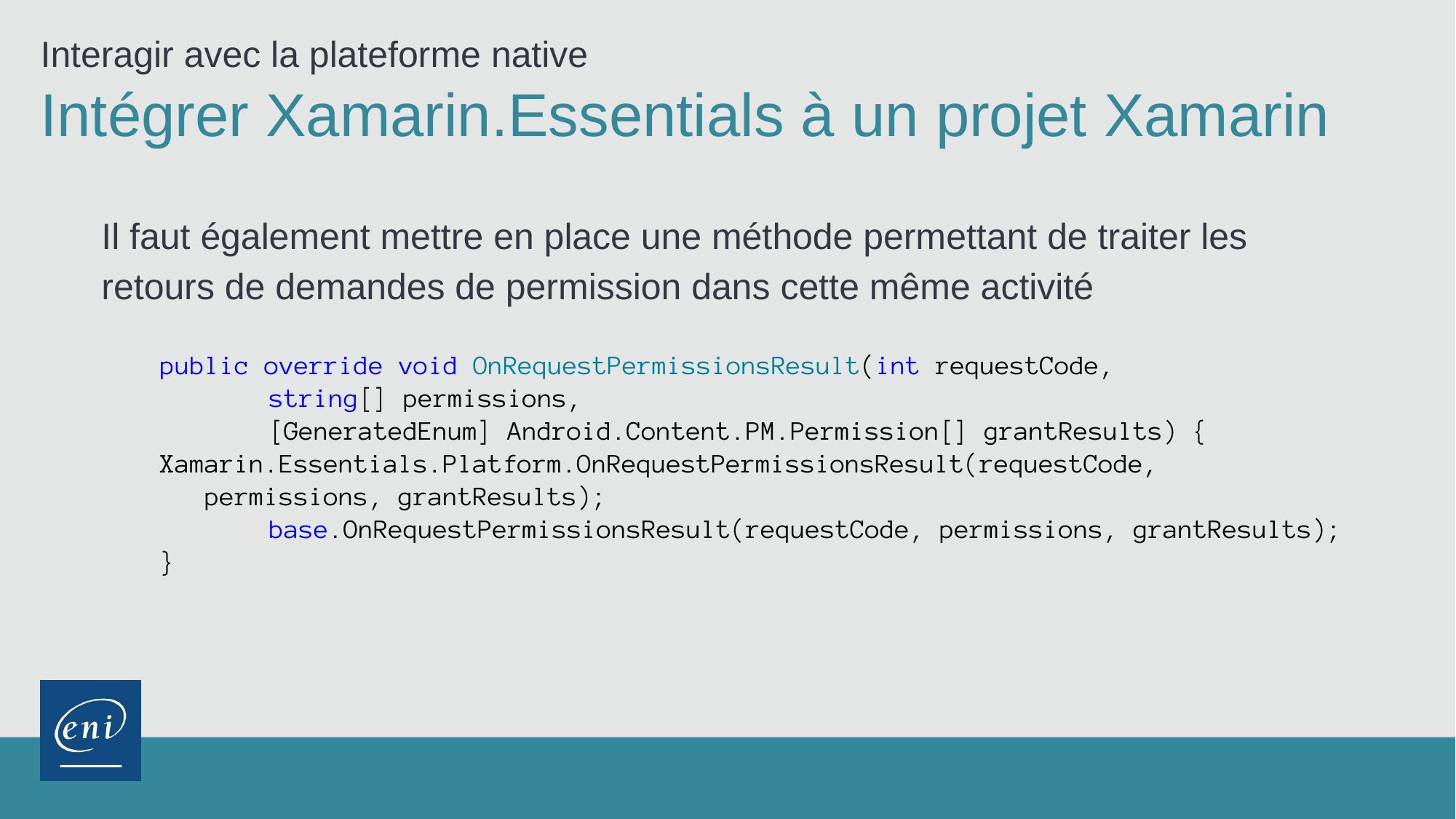

Interagir avec la plateforme native
Intégrer Xamarin.Essentials à un projet Xamarin
Il faut également mettre en place une méthode permettant de traiter les retours de demandes de permission dans cette même activité

public override void OnRequestPermissionsResult(int requestCode,
	string[] permissions,
	[GeneratedEnum] Android.Content.PM.Permission[] grantResults) { 	Xamarin.Essentials.Platform.OnRequestPermissionsResult(requestCode, 		         permissions, grantResults);
	base.OnRequestPermissionsResult(requestCode, permissions, grantResults);
}